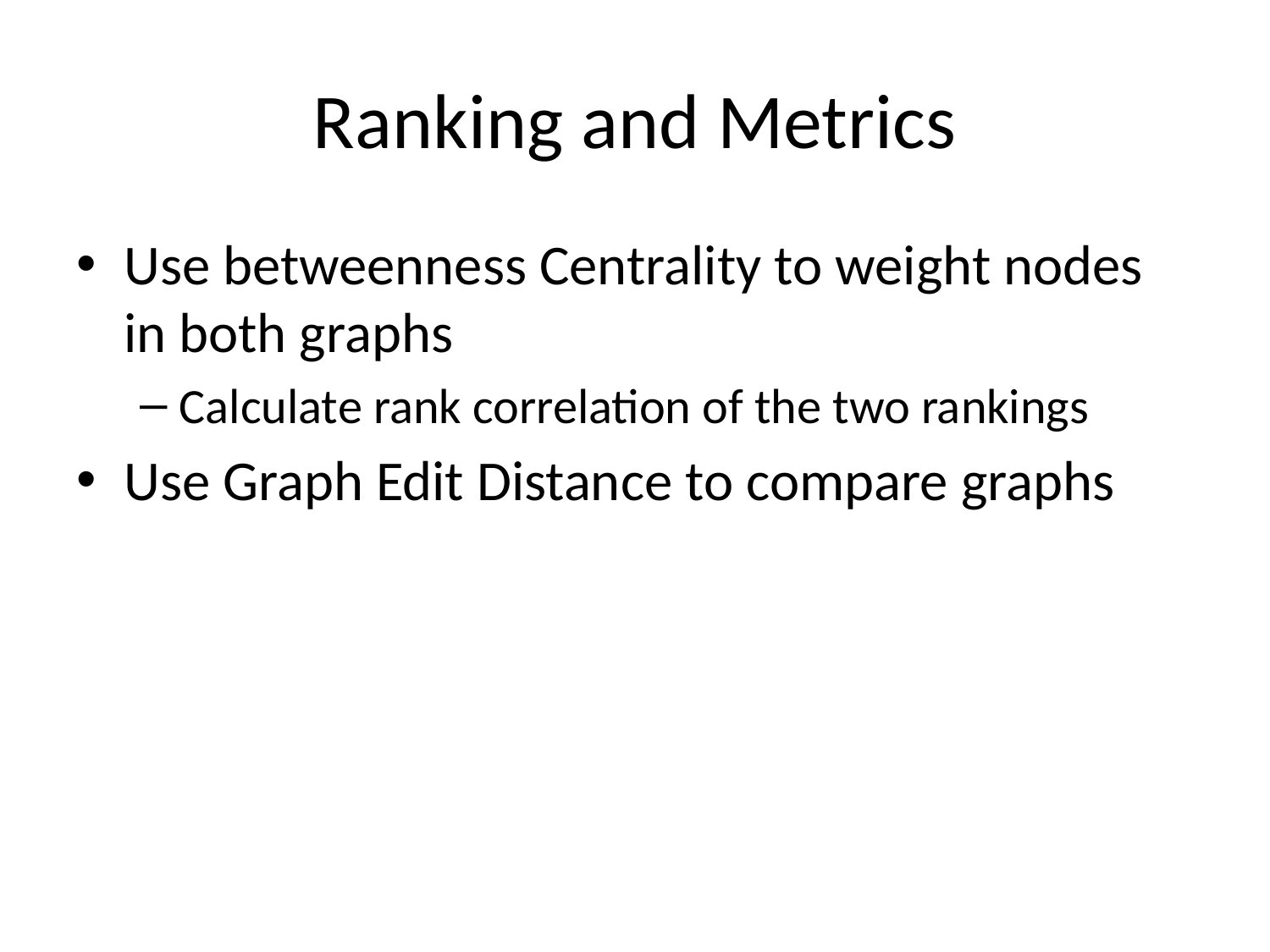

# Ranking and Metrics
Use betweenness Centrality to weight nodes in both graphs
Calculate rank correlation of the two rankings
Use Graph Edit Distance to compare graphs